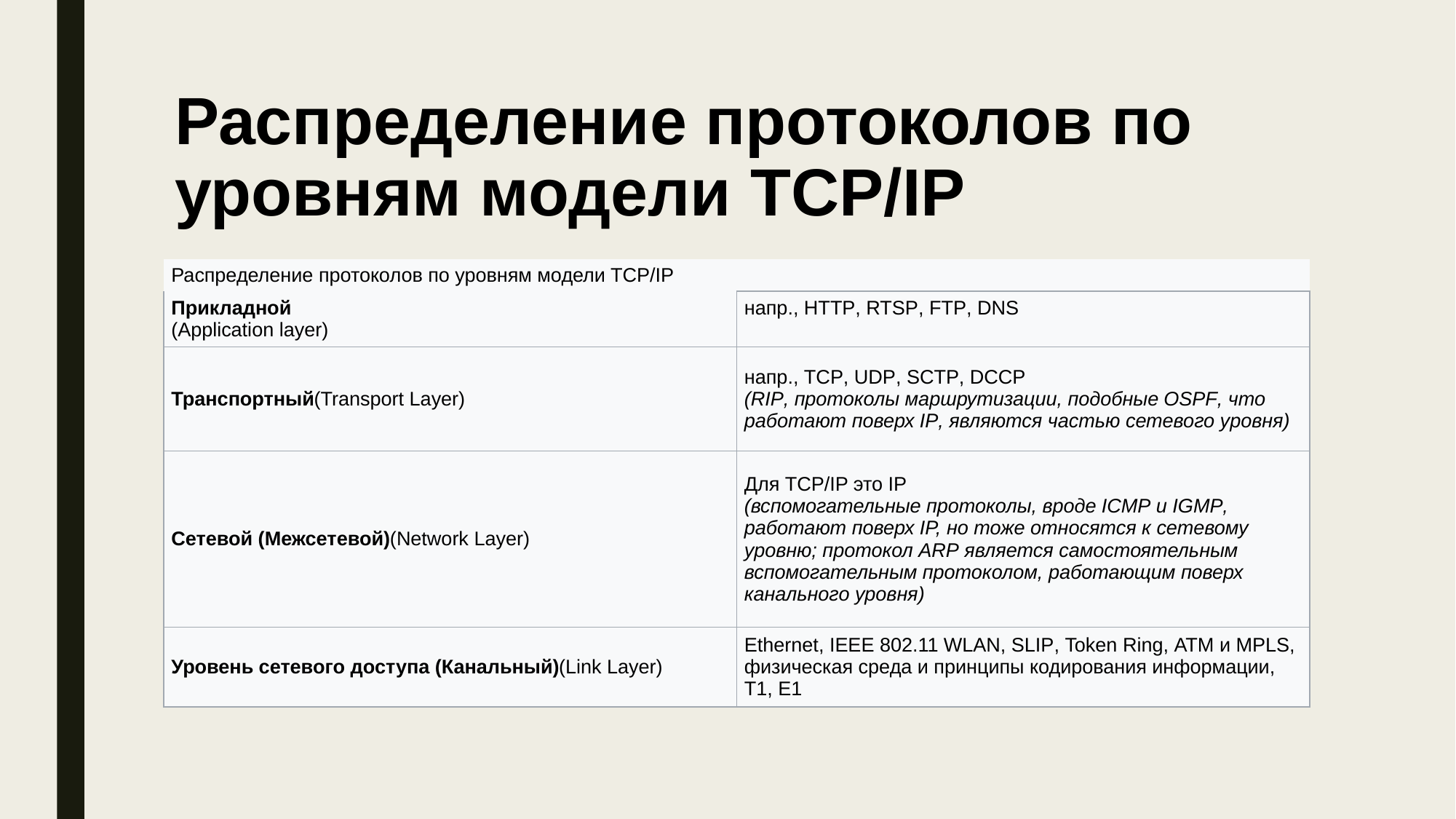

# Распределение протоколов по уровням модели TCP/IP
| Распределение протоколов по уровням модели TCP/IP |  |
| --- | --- |
| Прикладной (Application layer) | напр., HTTP, RTSP, FTP, DNS |
| Транспортный(Transport Layer) | напр., TCP, UDP, SCTP, DCCP  (RIP, протоколы маршрутизации, подобные OSPF, что работают поверх IP, являются частью сетевого уровня) |
| Сетевой (Межсетевой)(Network Layer) | Для TCP/IP это IP (вспомогательные протоколы, вроде ICMP и IGMP, работают поверх IP, но тоже относятся к сетевому уровню; протокол ARP является самостоятельным вспомогательным протоколом, работающим поверх канального уровня) |
| Уровень сетевого доступа (Канальный)(Link Layer) | Ethernet, IEEE 802.11 WLAN, SLIP, Token Ring, ATM и MPLS, физическая среда и принципы кодирования информации, T1, E1 |